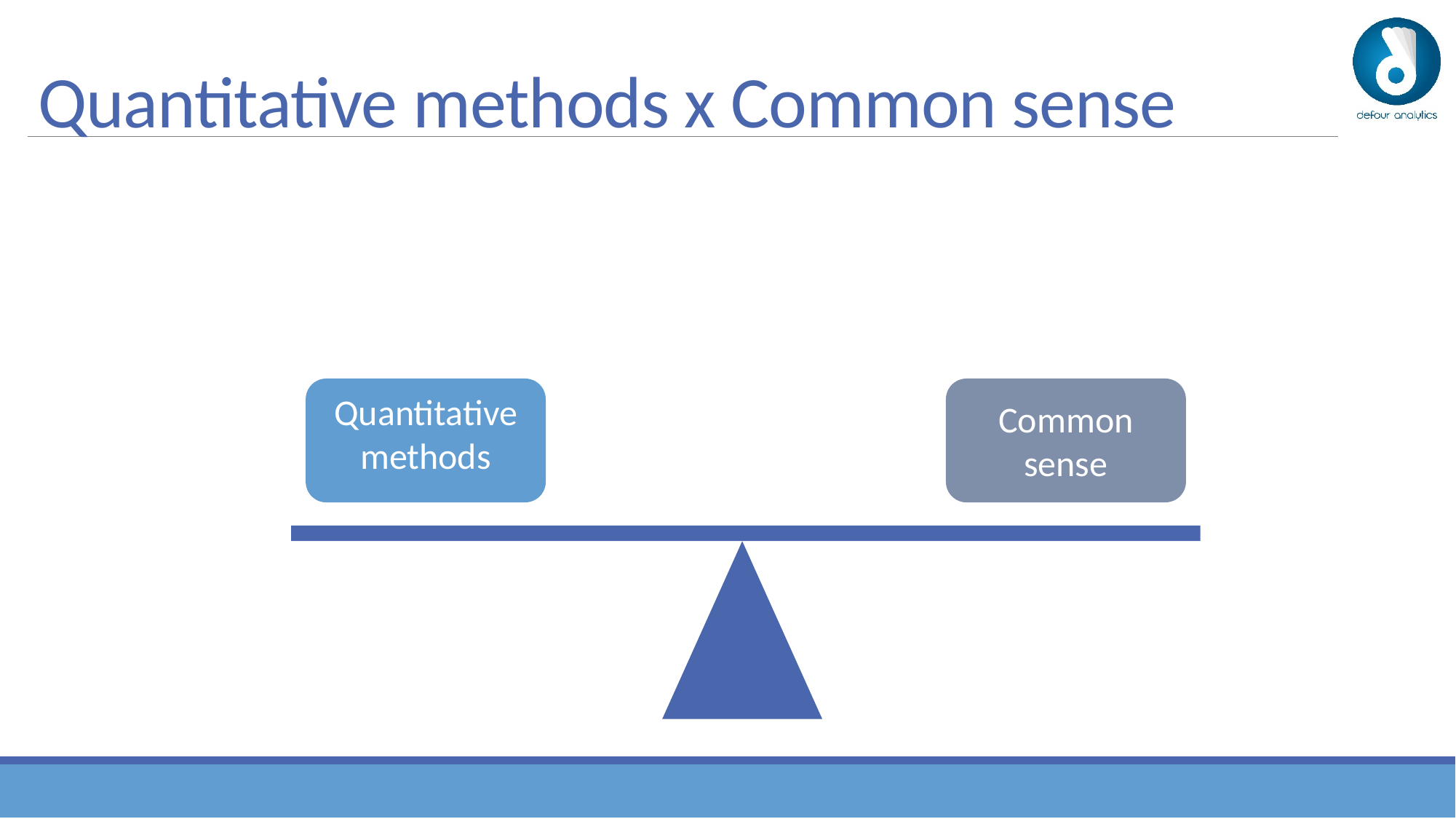

# Quantitative methods x Common sense
Quantitative methods
Common sense